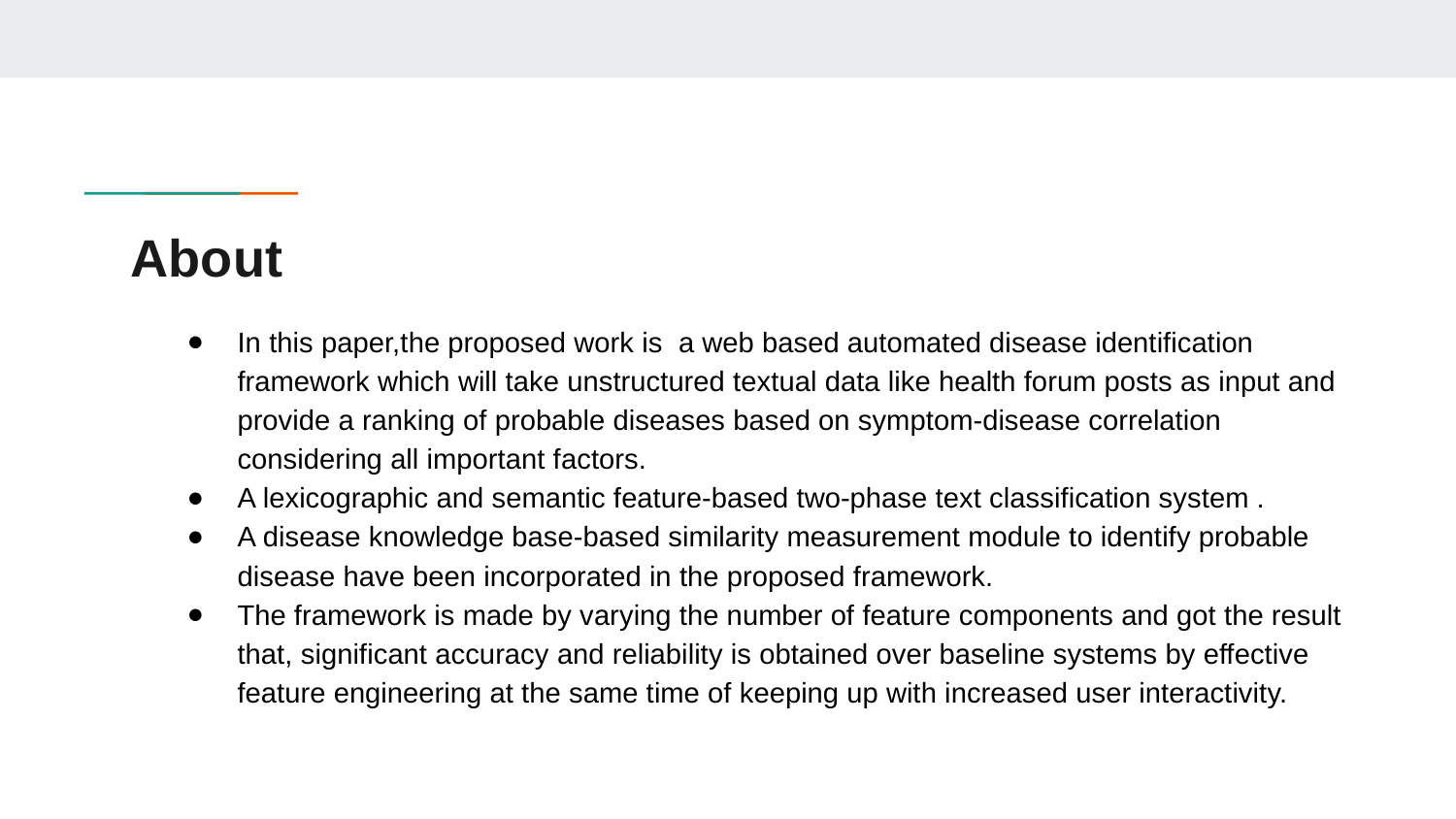

# About
In this paper,the proposed work is  a web based automated disease identification framework which will take unstructured textual data like health forum posts as input and provide a ranking of probable diseases based on symptom-disease correlation considering all important factors.
A lexicographic and semantic feature-based two-phase text classification system .
A disease knowledge base-based similarity measurement module to identify probable disease have been incorporated in the proposed framework.
The framework is made by varying the number of feature components and got the result that, significant accuracy and reliability is obtained over baseline systems by effective feature engineering at the same time of keeping up with increased user interactivity.